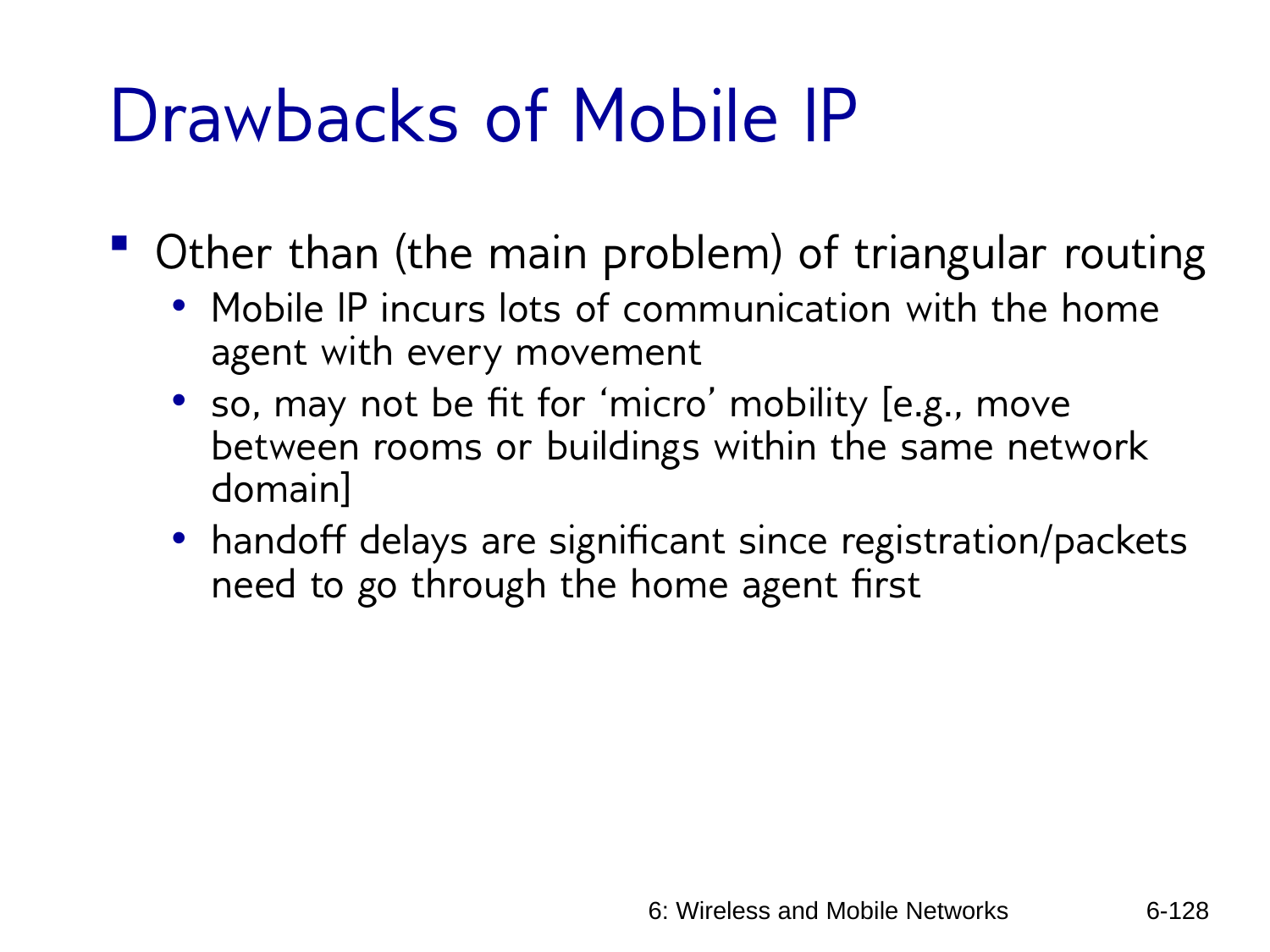

# Drawbacks of Mobile IP
Other than (the main problem) of triangular routing
Mobile IP incurs lots of communication with the home agent with every movement
so, may not be fit for ‘micro’ mobility [e.g., move between rooms or buildings within the same network domain]
handoff delays are significant since registration/packets need to go through the home agent first
6: Wireless and Mobile Networks
6-128